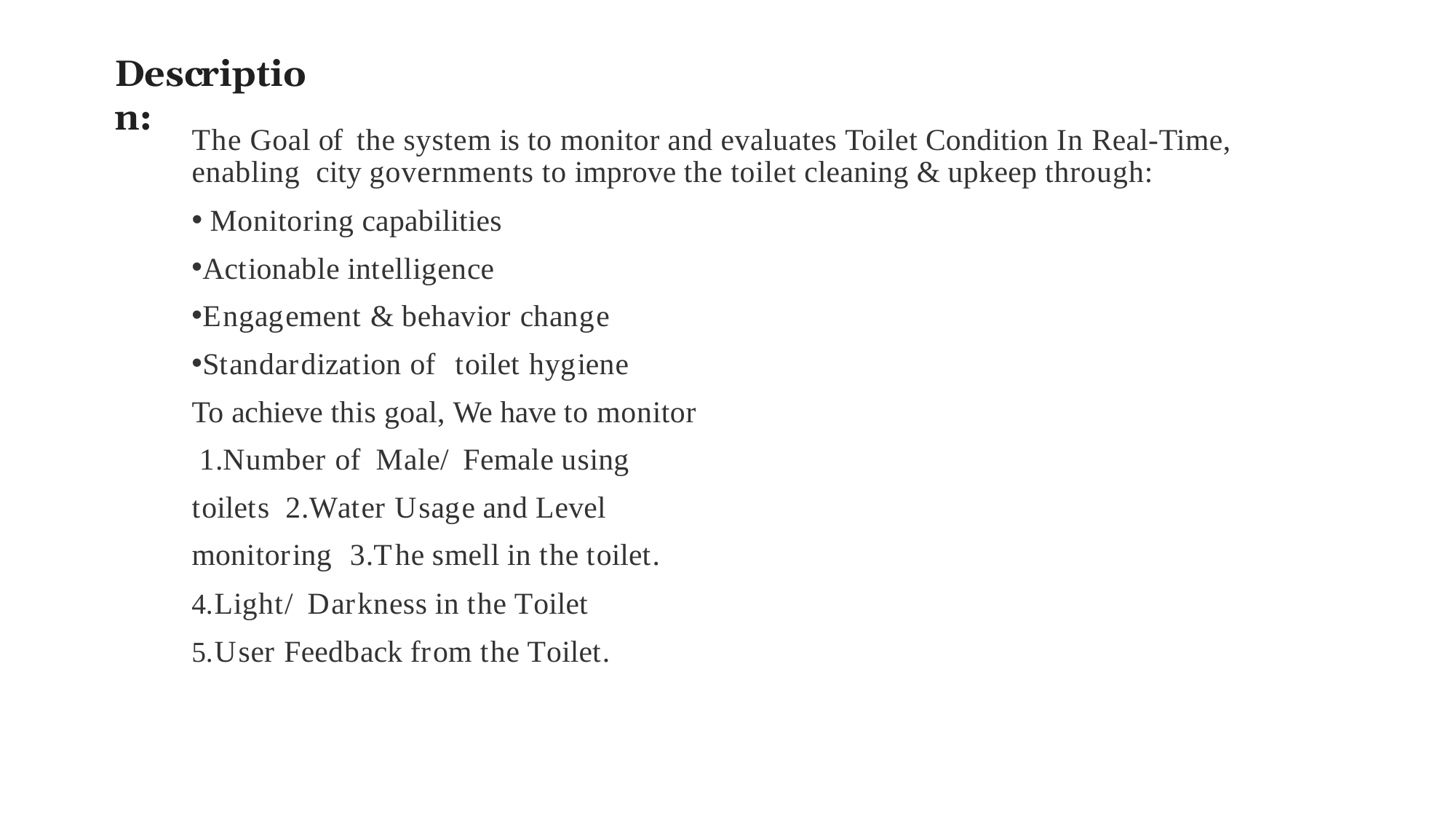

# Description:
The Goal of	the system is to monitor and evaluates Toilet Condition In Real-Time, enabling  city governments to improve the toilet cleaning & upkeep through:
Monitoring capabilities
Actionable intelligence
Engagement & behavior change
Standardization of	toilet hygiene
To achieve this goal, We have to monitor  1.Number of  Male/ Female using toilets  2.Water Usage and Level monitoring  3.The smell in the toilet.
Light/ Darkness in the Toilet
User Feedback from the Toilet.